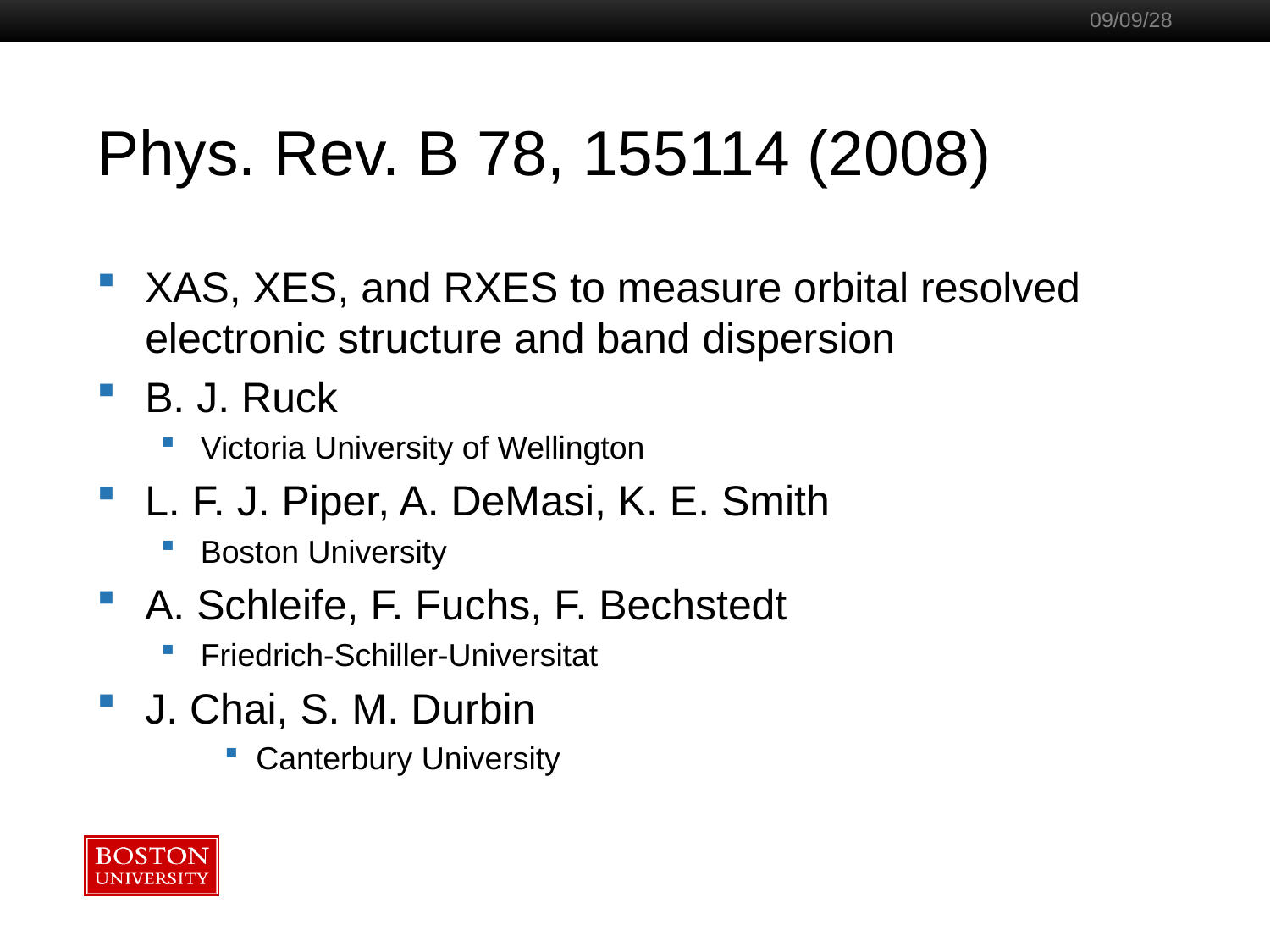

09/09/28
# Phys. Rev. B 78, 155114 (2008)
XAS, XES, and RXES to measure orbital resolved electronic structure and band dispersion
B. J. Ruck
Victoria University of Wellington
L. F. J. Piper, A. DeMasi, K. E. Smith
Boston University
A. Schleife, F. Fuchs, F. Bechstedt
Friedrich-Schiller-Universitat
J. Chai, S. M. Durbin
Canterbury University